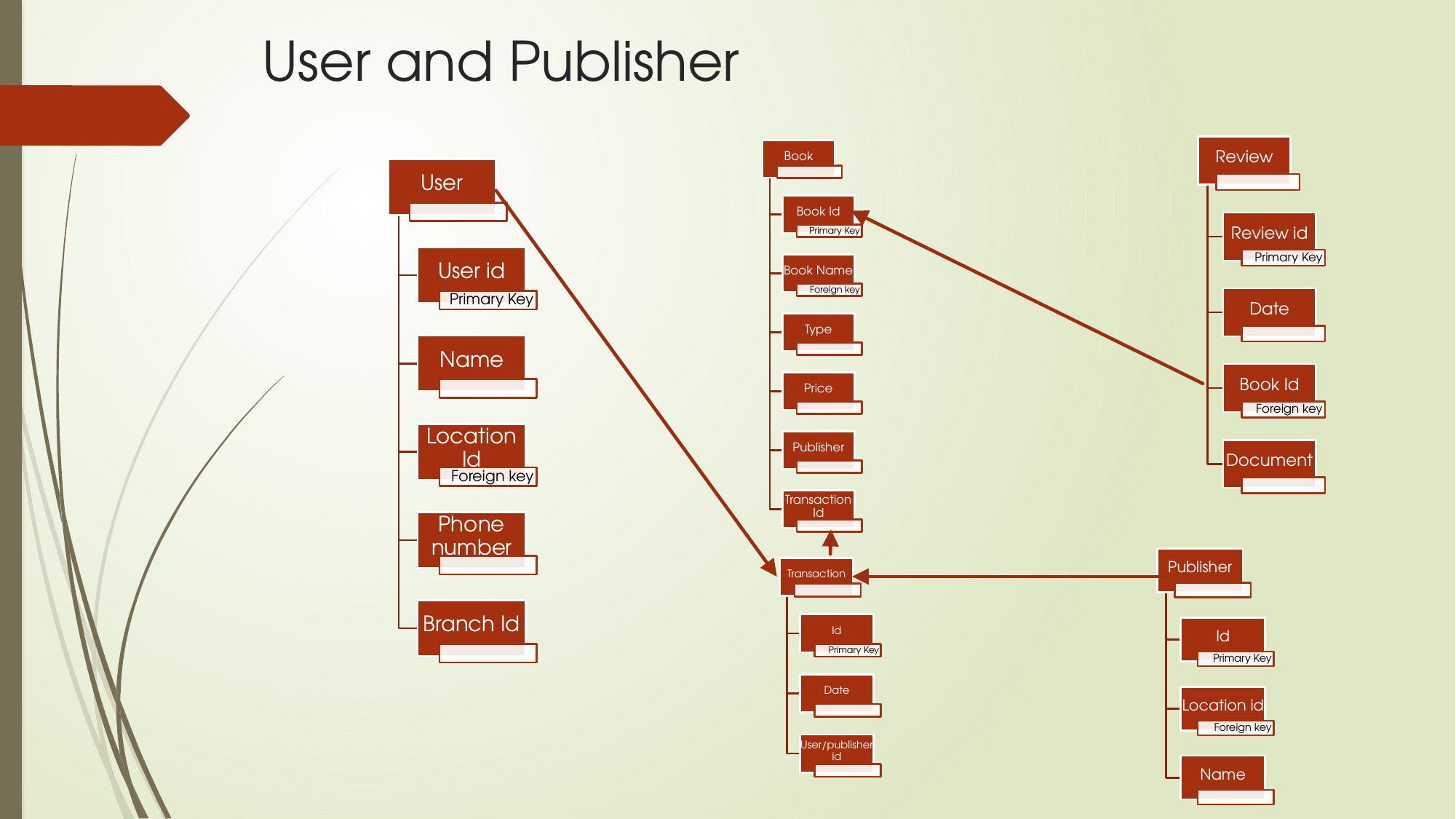

# User and Publisher
Book

Book Id
Primary Key
Book Name
Foreign key
Type

Price

Publisher

Transaction Id

Review

Review id
Primary Key
Date

Book Id
Foreign key
Document

User

User id
Primary Key
Name

Location Id
Foreign key
Phone number

Branch Id

Publisher

Id
Primary Key
Location id
Foreign key
Name

Transaction

Id
Primary Key
Date

User/publisher id